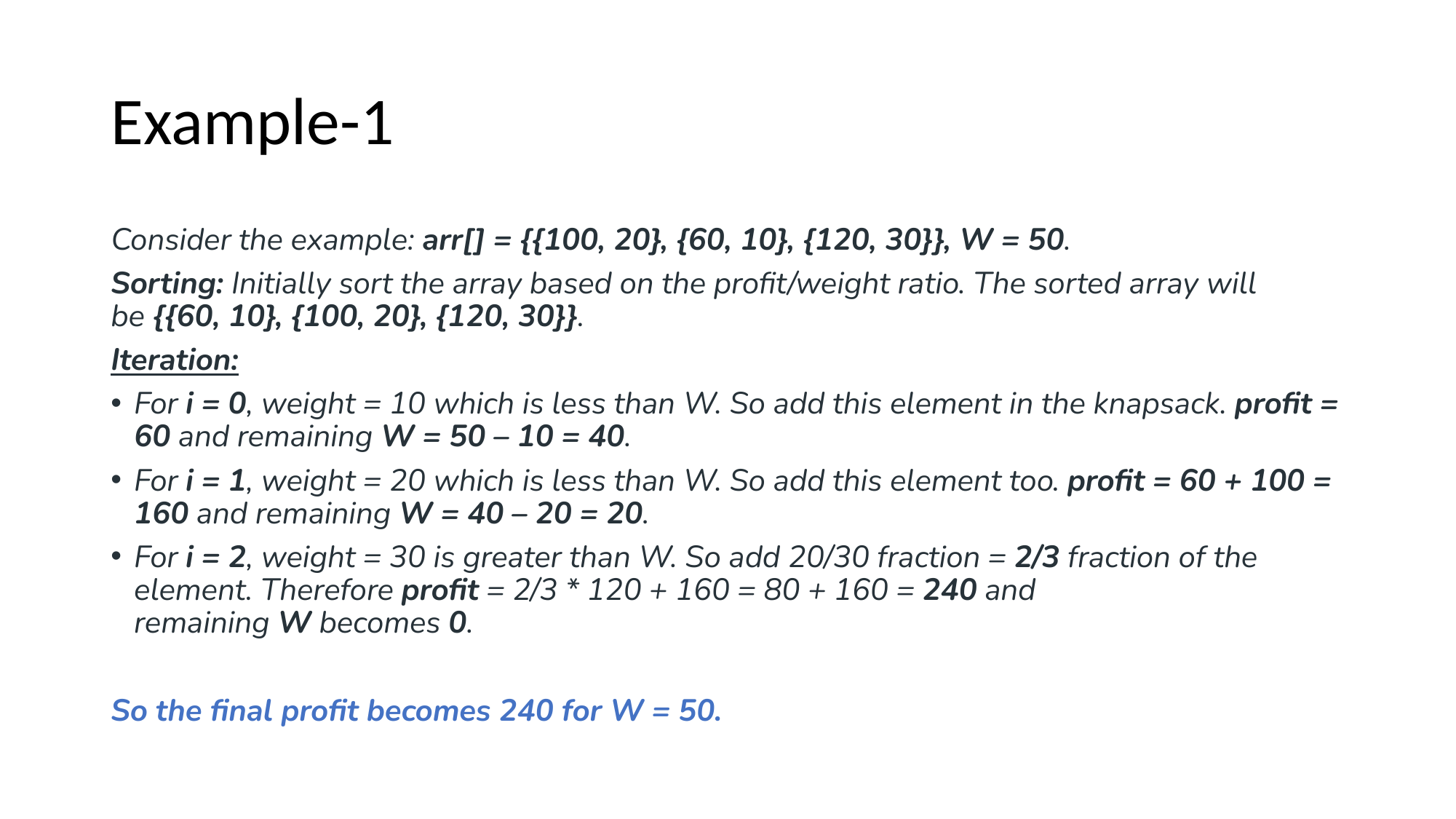

# Example-1
Consider the example: arr[] = {{100, 20}, {60, 10}, {120, 30}}, W = 50.
Sorting: Initially sort the array based on the profit/weight ratio. The sorted array will be {{60, 10}, {100, 20}, {120, 30}}.
Iteration:
For i = 0, weight = 10 which is less than W. So add this element in the knapsack. profit = 60 and remaining W = 50 – 10 = 40.
For i = 1, weight = 20 which is less than W. So add this element too. profit = 60 + 100 = 160 and remaining W = 40 – 20 = 20.
For i = 2, weight = 30 is greater than W. So add 20/30 fraction = 2/3 fraction of the element. Therefore profit = 2/3 * 120 + 160 = 80 + 160 = 240 and remaining W becomes 0.

So the final profit becomes 240 for W = 50.